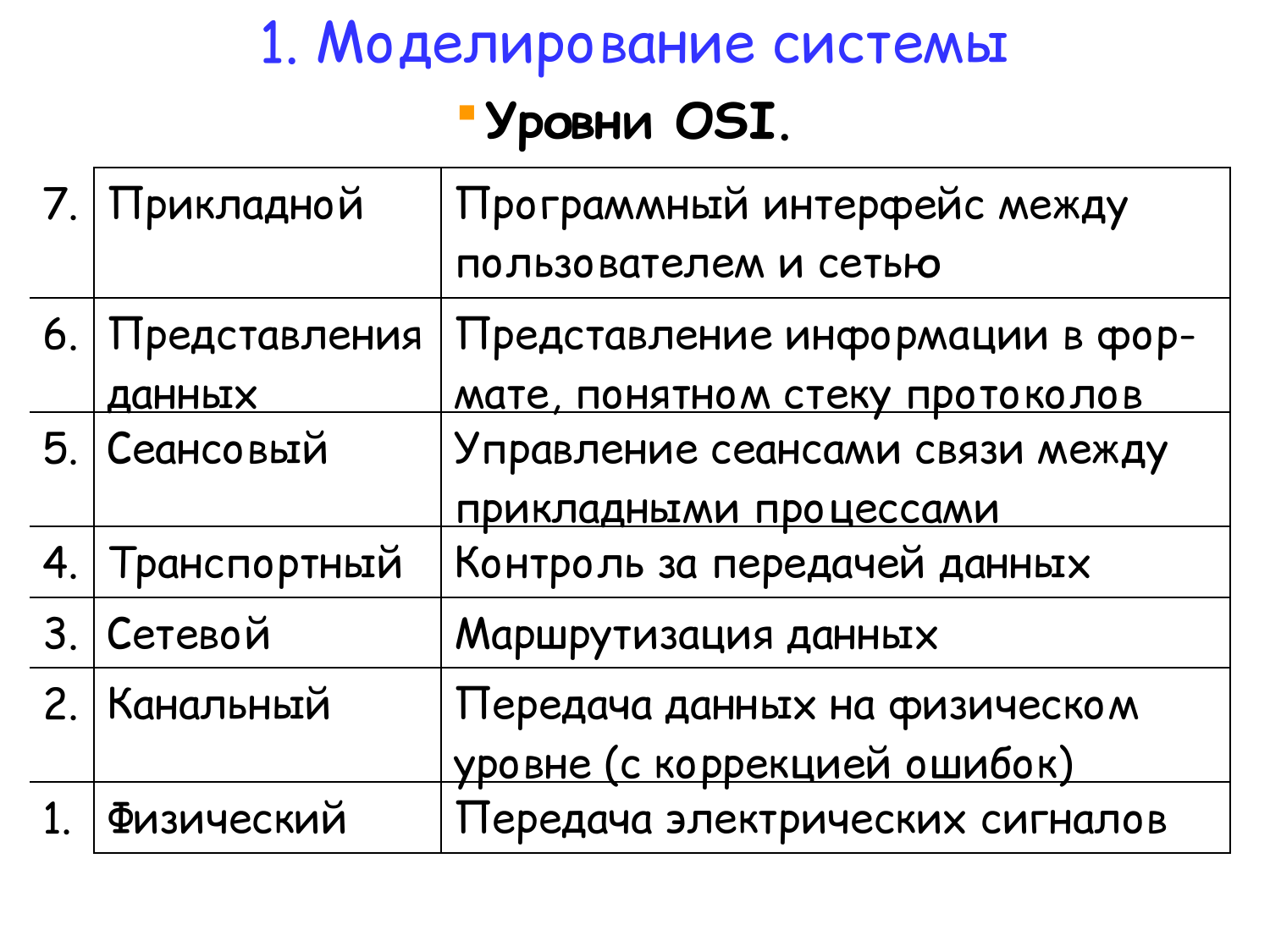

1. Моделирование системы
Уровни OSI.
| 7. | Прикладной | Программный интерфейс между пользователем и сетью |
| --- | --- | --- |
| 6. | Представления данных | Представление информации в фор-мате, понятном стеку протоколов |
| 5. | Сеансовый | Управление сеансами связи между прикладными процессами |
| 4. | Транспортный | Контроль за передачей данных |
| 3. | Сетевой | Маршрутизация данных |
| 2. | Канальный | Передача данных на физическом уровне (с коррекцией ошибок) |
| 1. | Физический | Передача электрических сигналов |